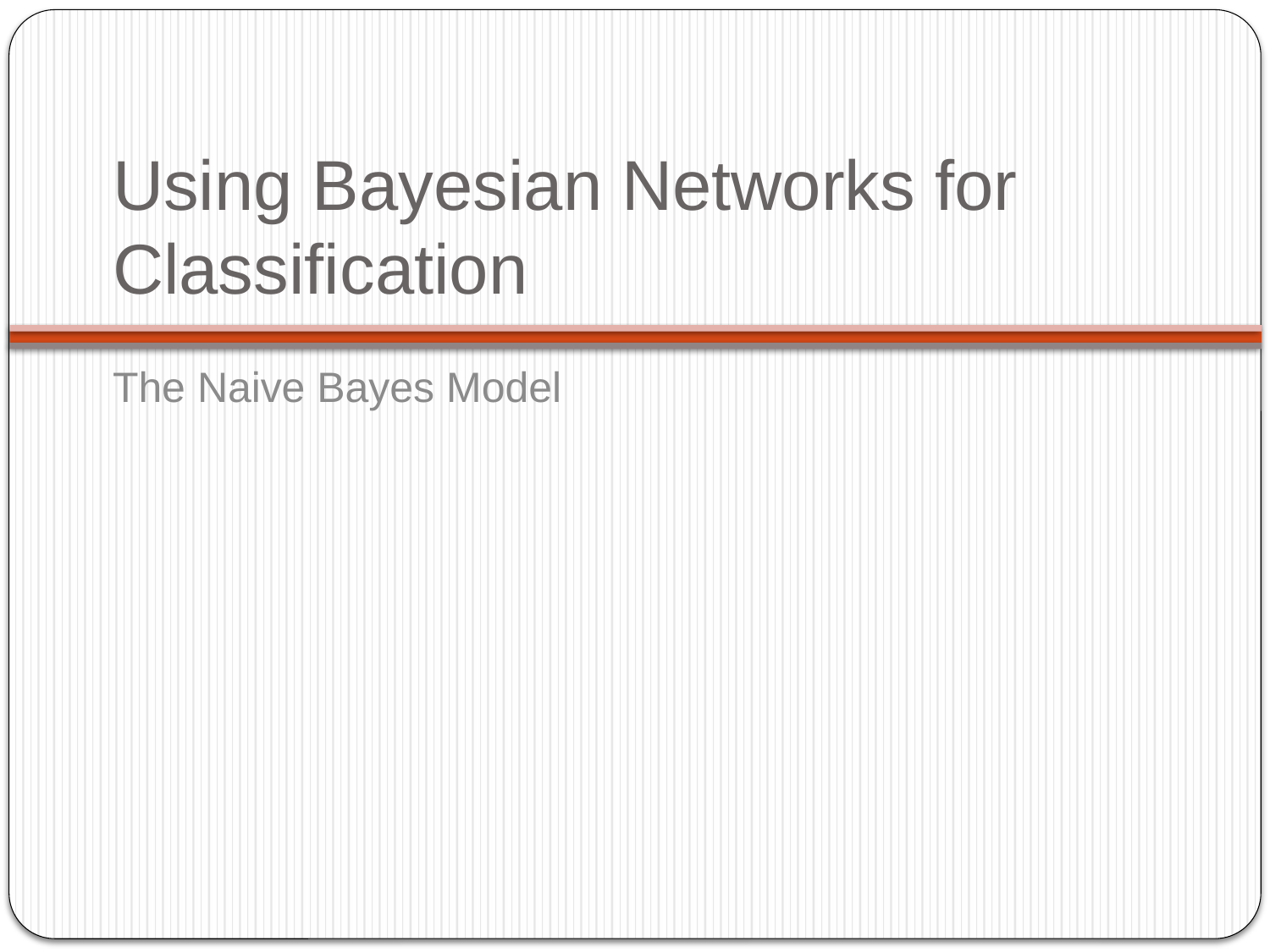

# Using Bayesian Networks for Classification
The Naive Bayes Model